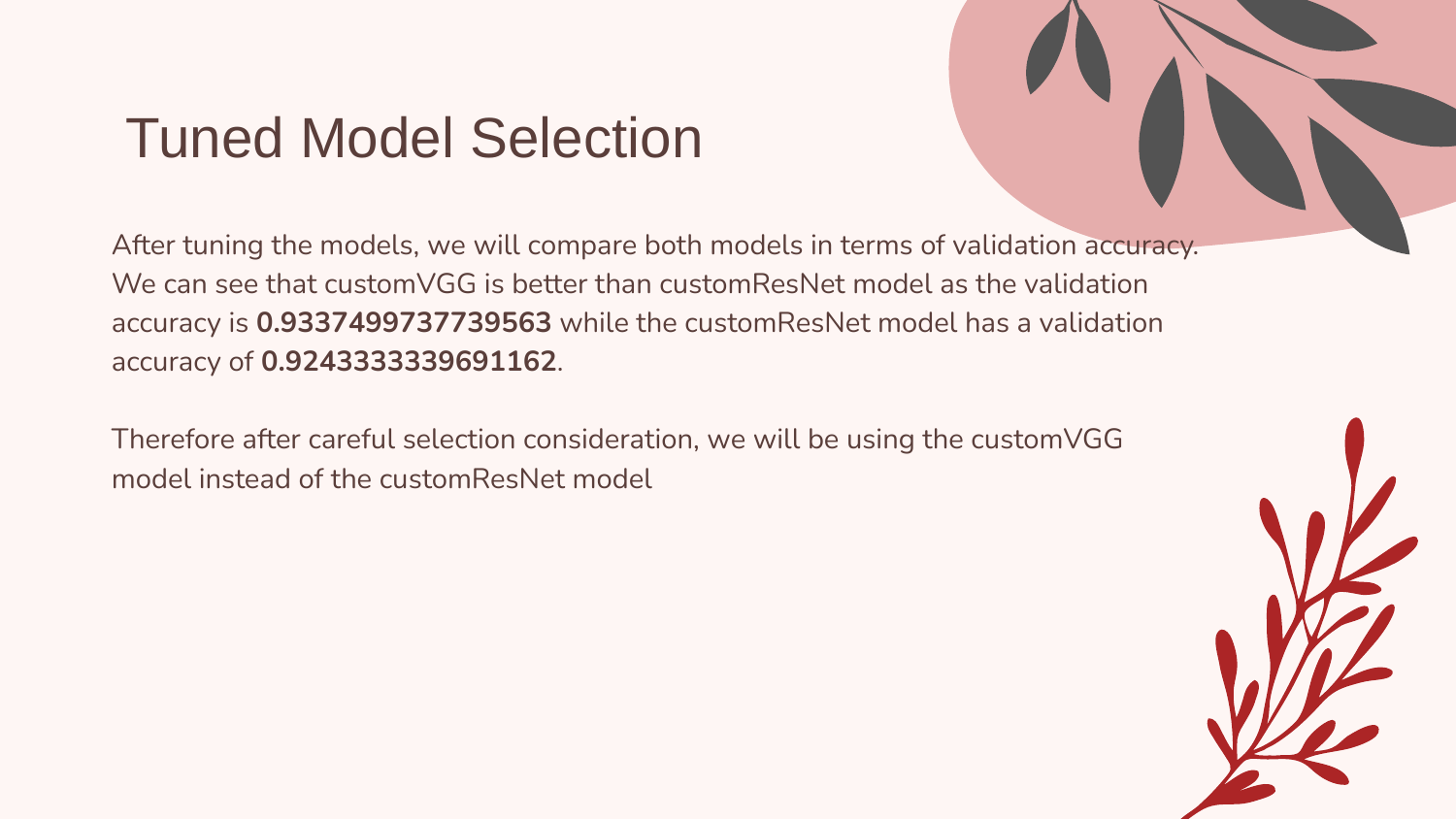

# Tuned Model Selection
After tuning the models, we will compare both models in terms of validation accuracy. We can see that customVGG is better than customResNet model as the validation accuracy is 0.9337499737739563 while the customResNet model has a validation accuracy of 0.9243333339691162.

Therefore after careful selection consideration, we will be using the customVGG model instead of the customResNet model